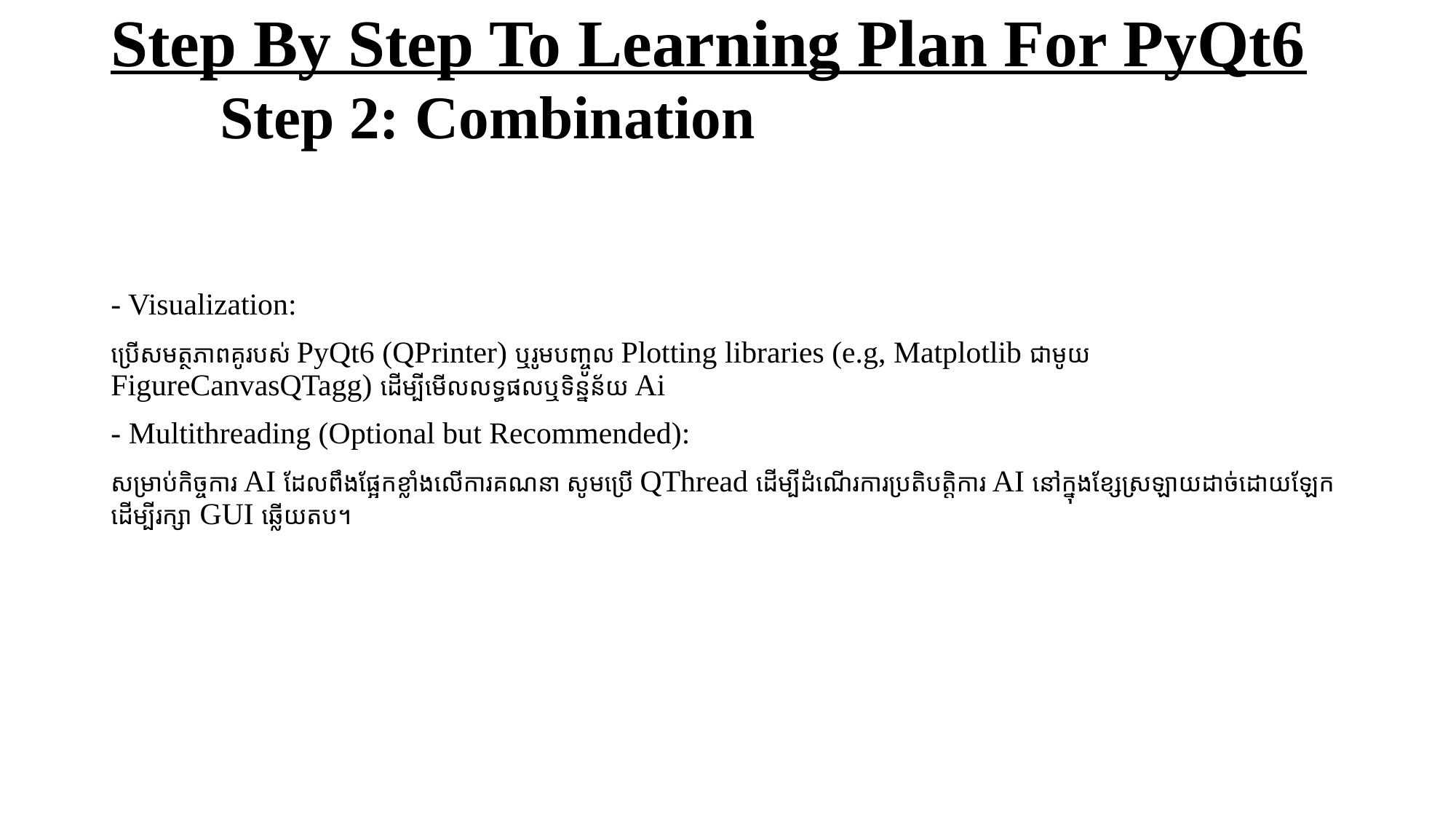

# Step By Step To Learning Plan For PyQt6 Step 2: Combination
- Visualization:
ប្រើសមត្ថភាពគូរបស់ PyQt6 (QPrinter) ឬរូមបញ្ចូល Plotting libraries (e.g, Matplotlib ជាមូយ FigureCanvasQTagg) ដើម្បីមើលលទ្ធផលឬទិន្នន័យ Ai
- Multithreading (Optional but Recommended):
សម្រាប់កិច្ចការ AI ដែលពឹងផ្អែកខ្លាំងលើការគណនា សូមប្រើ QThread ដើម្បីដំណើរការប្រតិបត្តិការ AI នៅក្នុងខ្សែស្រឡាយដាច់ដោយឡែក ដើម្បីរក្សា GUI ឆ្លើយតប។